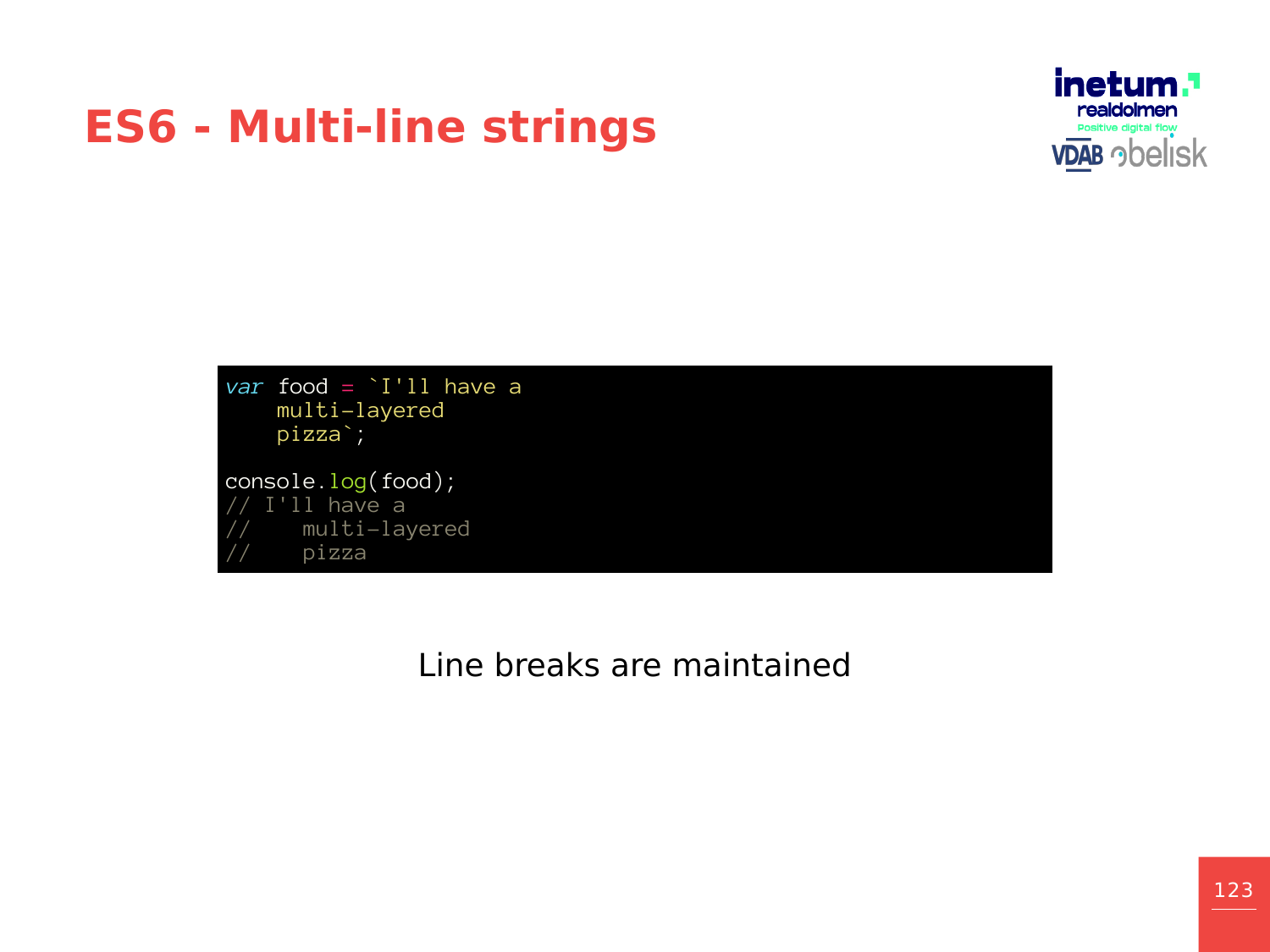

# ES6 - Multi-line strings

| var food = `I'll have a     multi-layered     pizza`;      console.log(food); // I'll have a //    multi-layered //    pizza |
| --- |
Line breaks are maintained